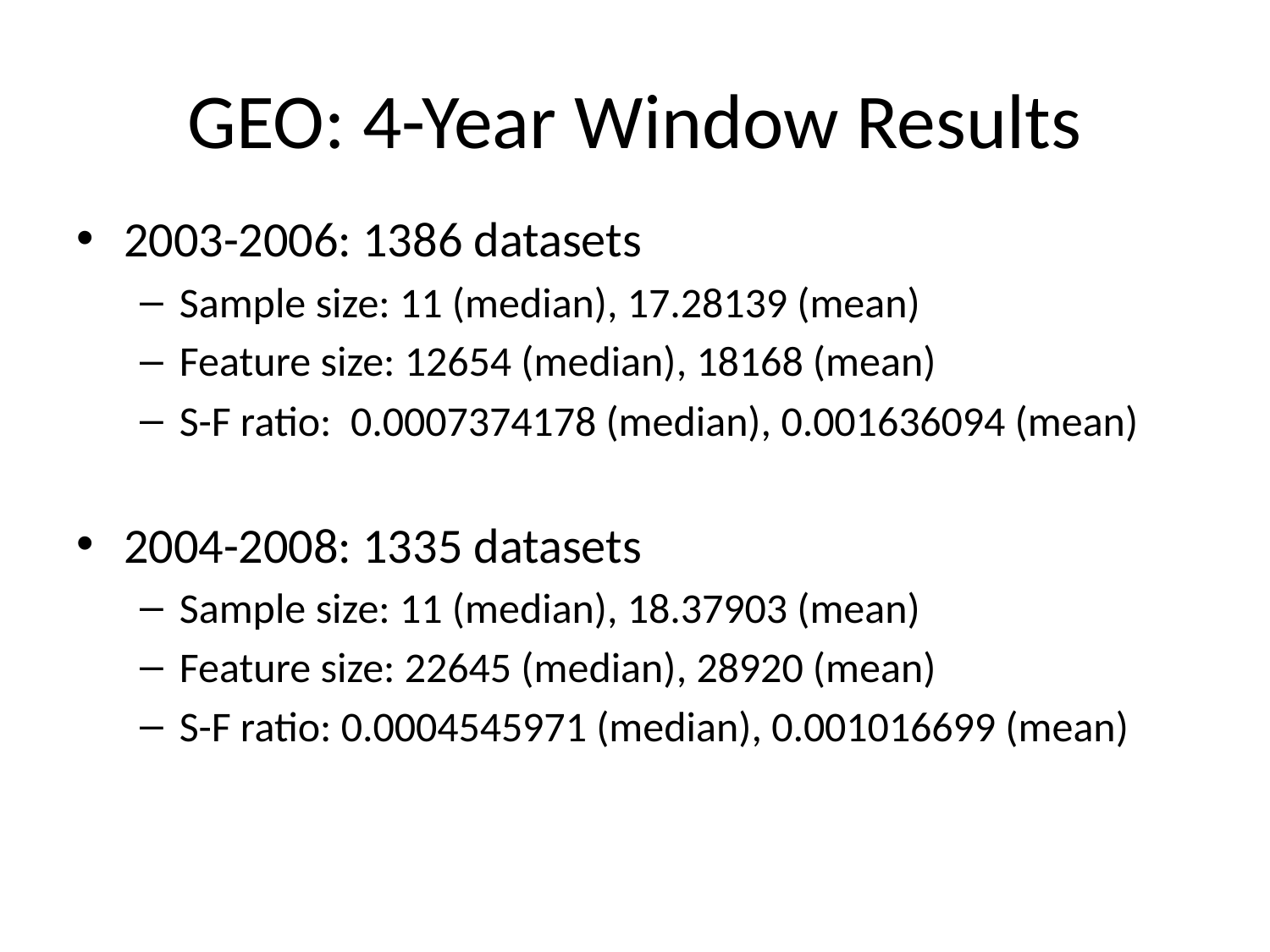

# GEO: 4-Year Window Results
2003-2006: 1386 datasets
Sample size: 11 (median), 17.28139 (mean)
Feature size: 12654 (median), 18168 (mean)
S-F ratio:  0.0007374178 (median), 0.001636094 (mean)

2004-2008: 1335 datasets
Sample size: 11 (median), 18.37903 (mean)
Feature size: 22645 (median), 28920 (mean)
S-F ratio: 0.0004545971 (median), 0.001016699 (mean)